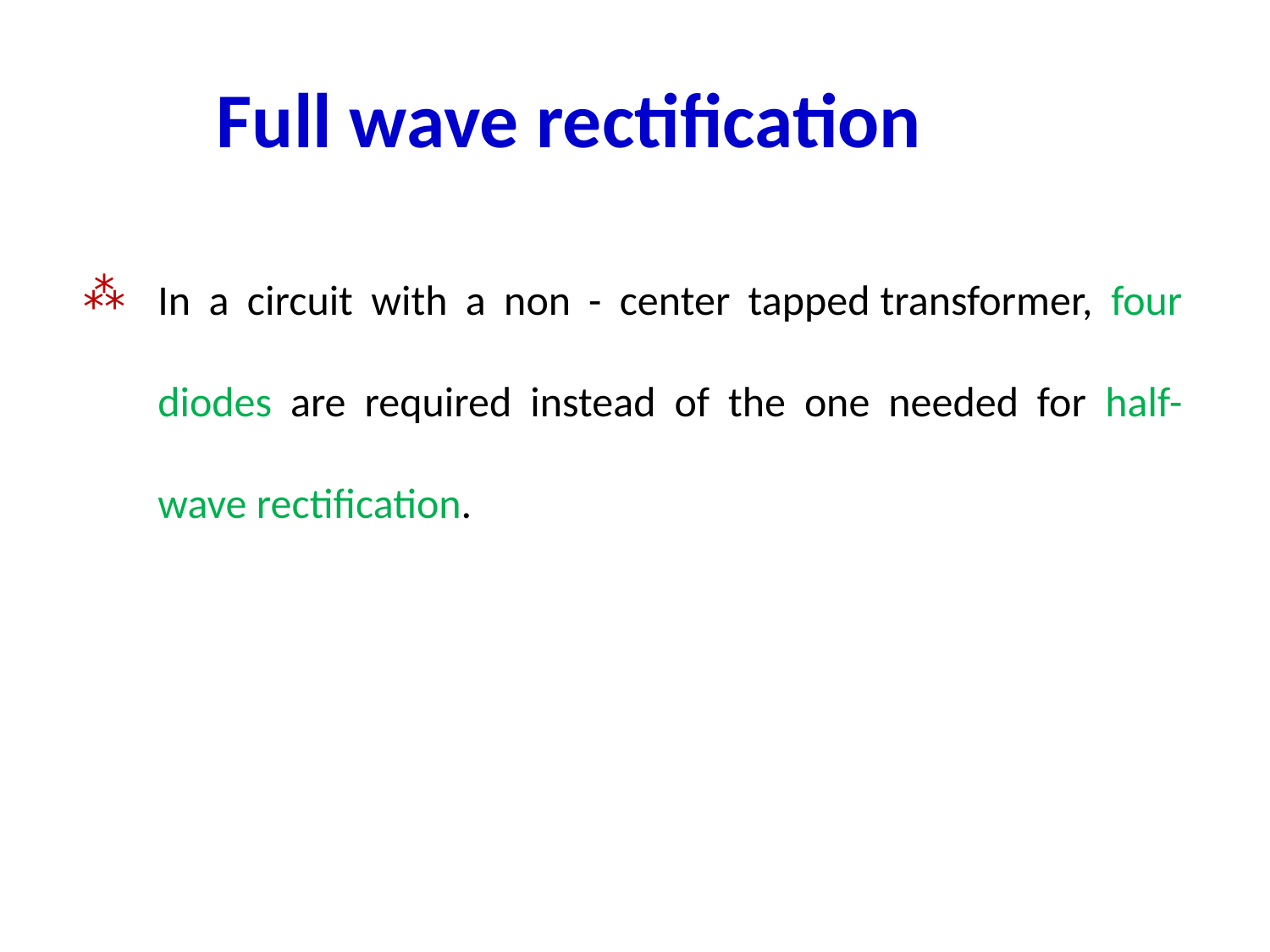

# Full wave rectification
In a circuit with a non - center tapped transformer, four diodes are required instead of the one needed for half-wave rectification.